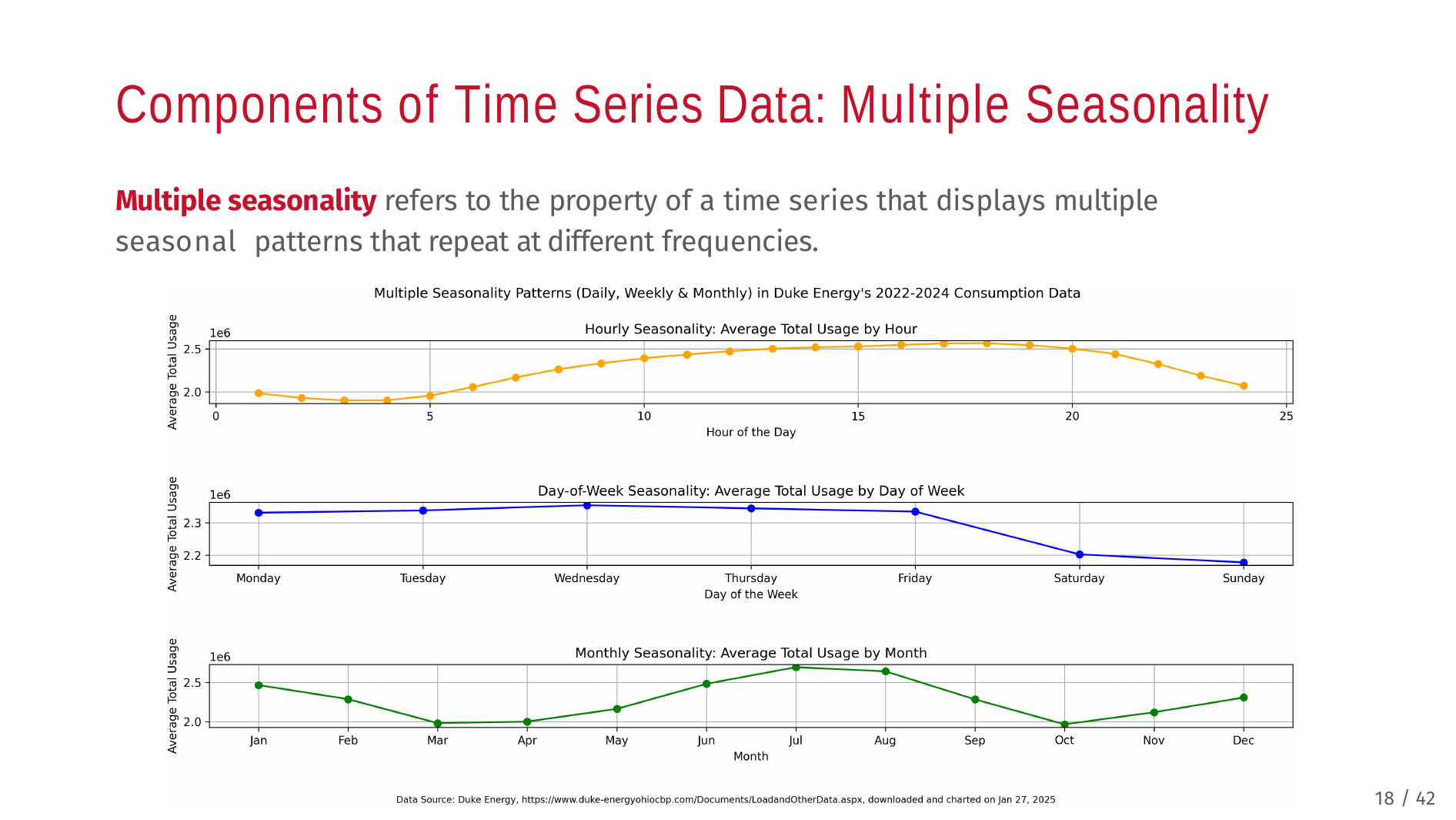

Components of Time Series Data: Multiple Seasonality
Multiple seasonality refers to the property of a time series that displays multiple seasonal  patterns that repeat at different frequencies.

18 / 42